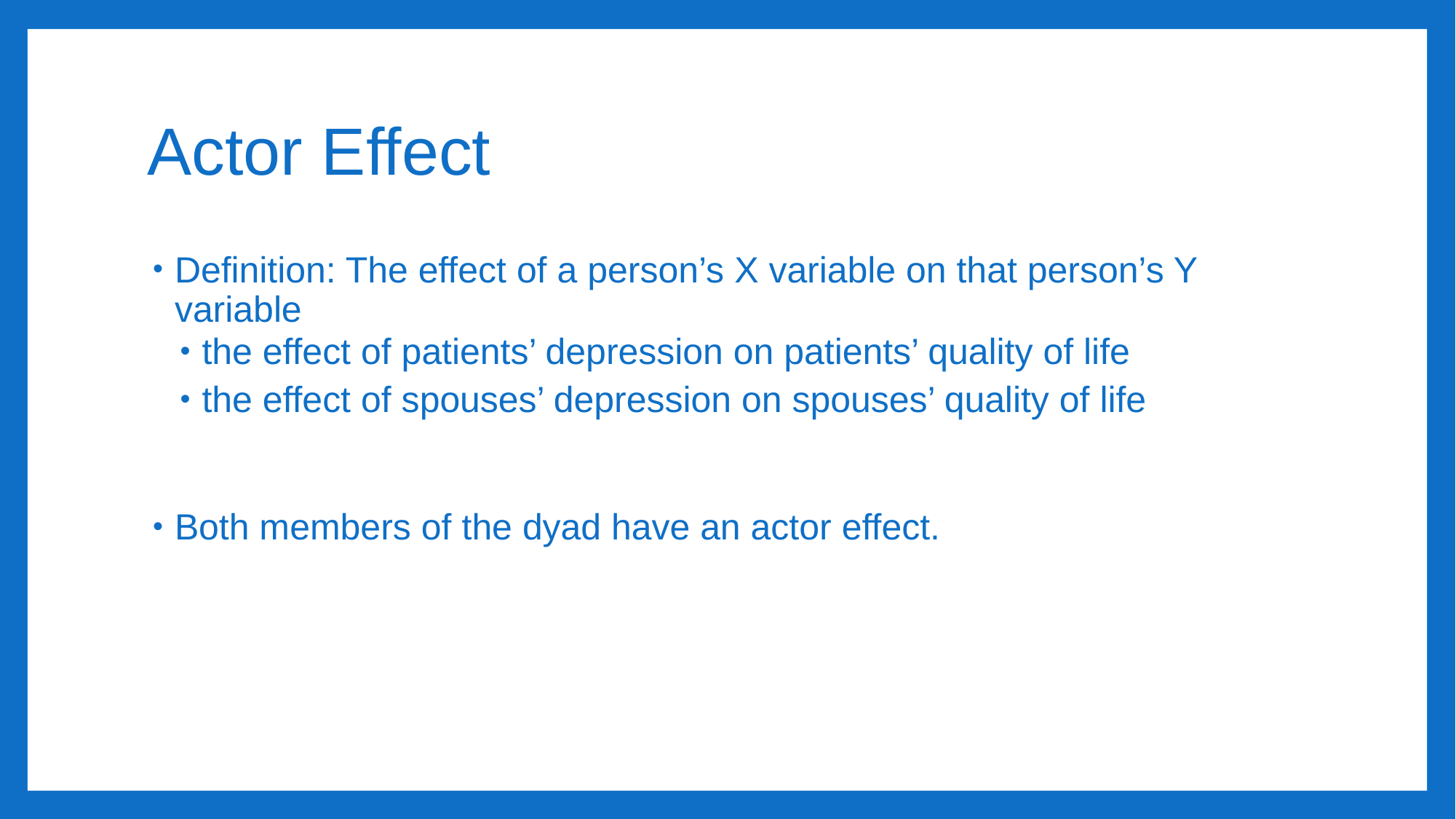

# Actor Effect
Definition: The effect of a person’s X variable on that person’s Y variable
the effect of patients’ depression on patients’ quality of life
the effect of spouses’ depression on spouses’ quality of life

Both members of the dyad have an actor effect.